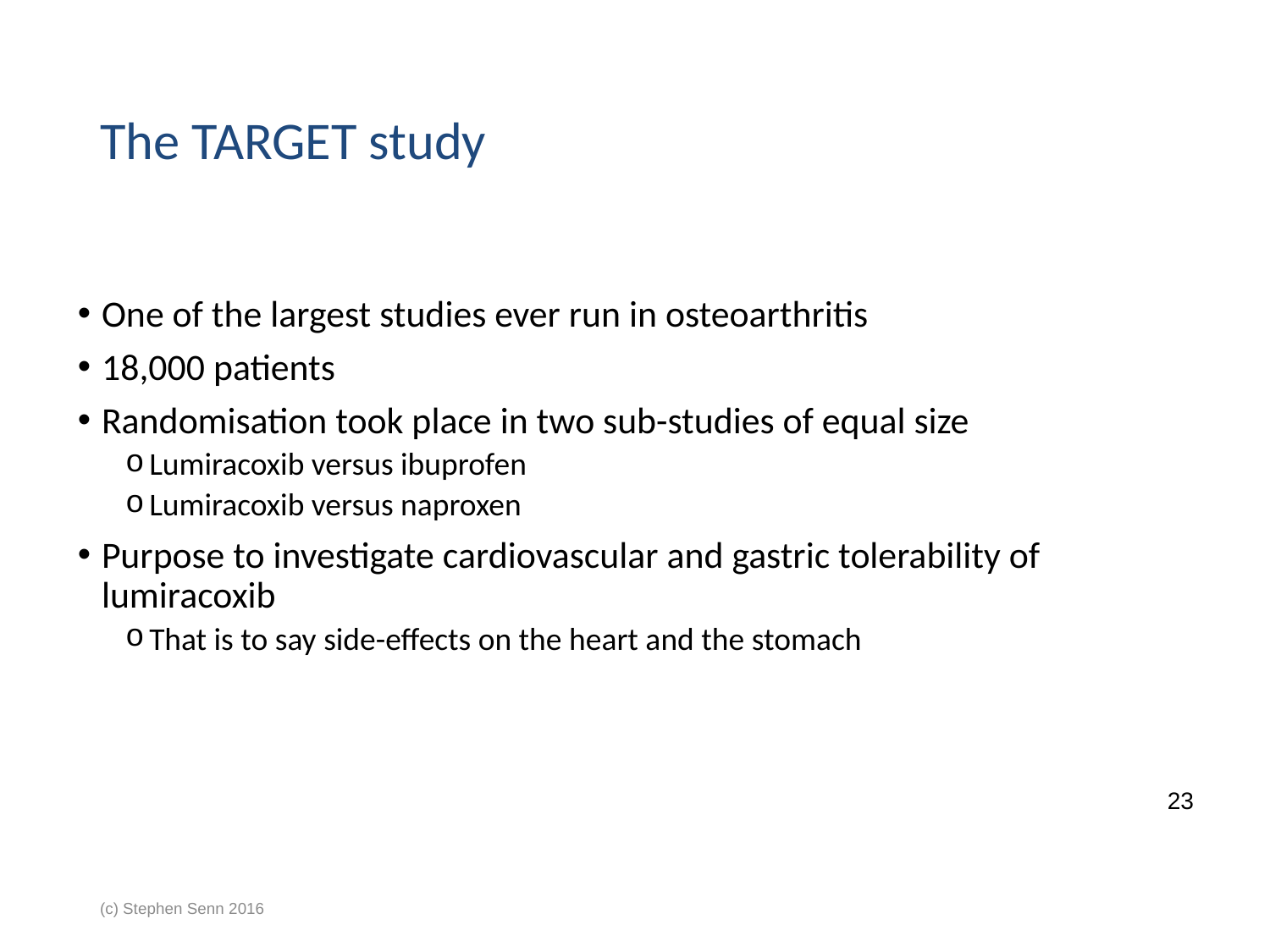

# The TARGET study
One of the largest studies ever run in osteoarthritis
18,000 patients
Randomisation took place in two sub-studies of equal size
Lumiracoxib versus ibuprofen
Lumiracoxib versus naproxen
Purpose to investigate cardiovascular and gastric tolerability of lumiracoxib
That is to say side-effects on the heart and the stomach
23
(c) Stephen Senn 2016